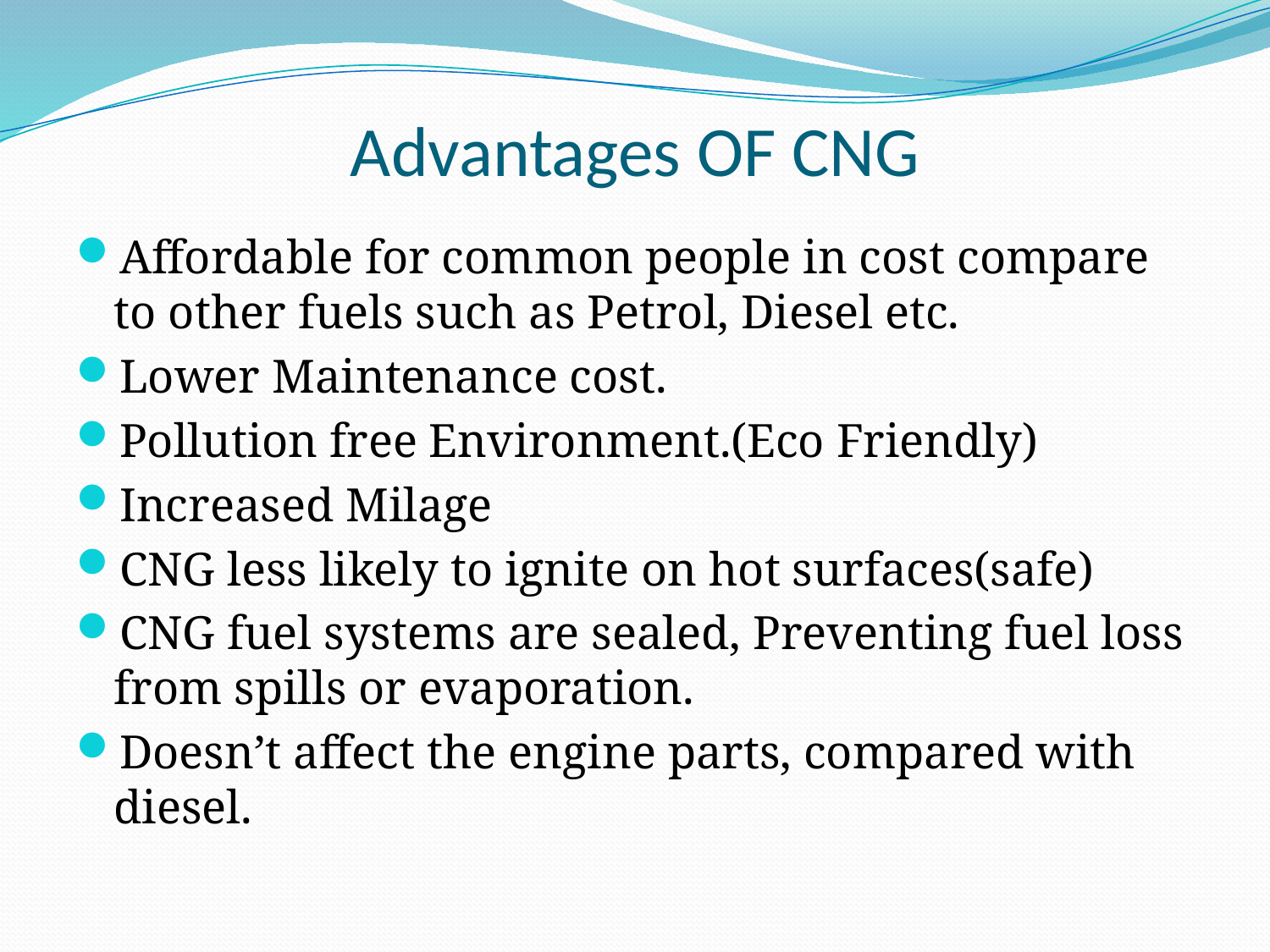

# Advantages OF CNG
Affordable for common people in cost compare to other fuels such as Petrol, Diesel etc.
Lower Maintenance cost.
Pollution free Environment.(Eco Friendly)
Increased Milage
CNG less likely to ignite on hot surfaces(safe)
CNG fuel systems are sealed, Preventing fuel loss from spills or evaporation.
Doesn’t affect the engine parts, compared with diesel.